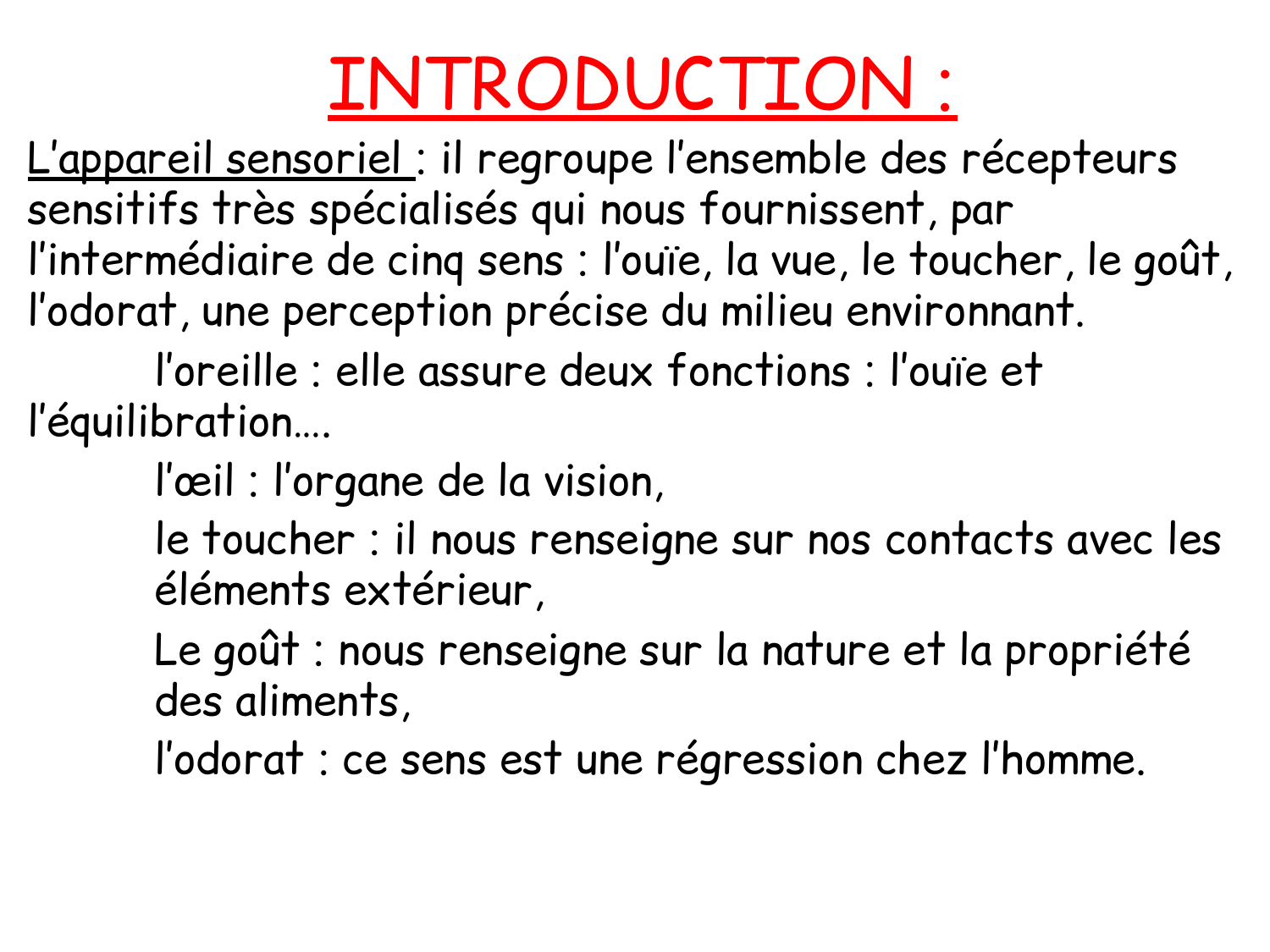

INTRODUCTION :
L’appareil sensoriel : il regroupe l’ensemble des récepteurs sensitifs très spécialisés qui nous fournissent, par l’intermédiaire de cinq sens : l’ouïe, la vue, le toucher, le goût, l’odorat, une perception précise du milieu environnant.
	l’oreille : elle assure deux fonctions : l’ouïe et 	l’équilibration….
	l’œil : l’organe de la vision,
	le toucher : il nous renseigne sur nos contacts avec les 	éléments extérieur,
	Le goût : nous renseigne sur la nature et la propriété 	des aliments,
	l’odorat : ce sens est une régression chez l’homme.